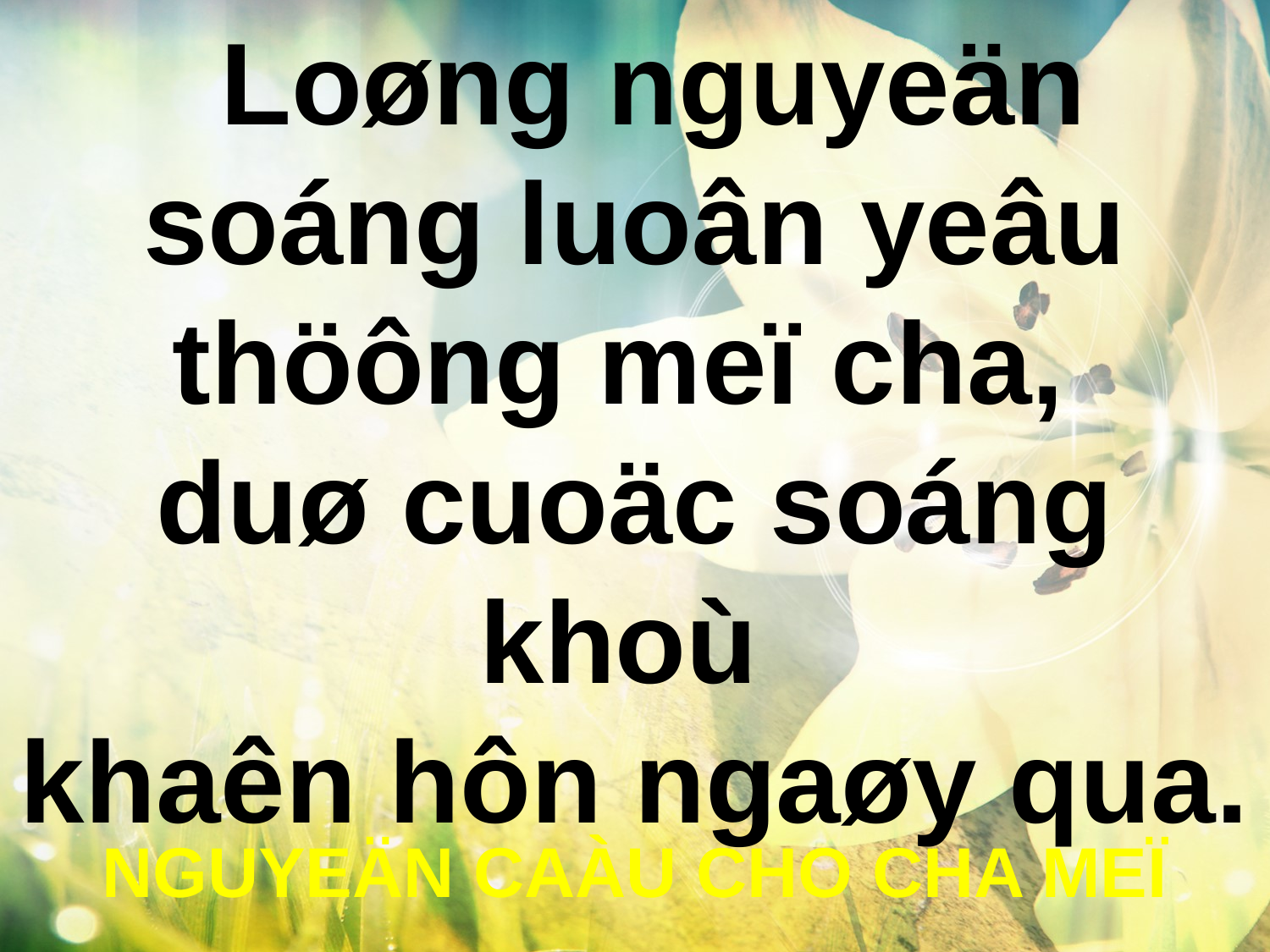

Loøng nguyeän soáng luoân yeâu thöông meï cha,
duø cuoäc soáng khoù
khaên hôn ngaøy qua.
NGUYEÄN CAÀU CHO CHA MEÏ